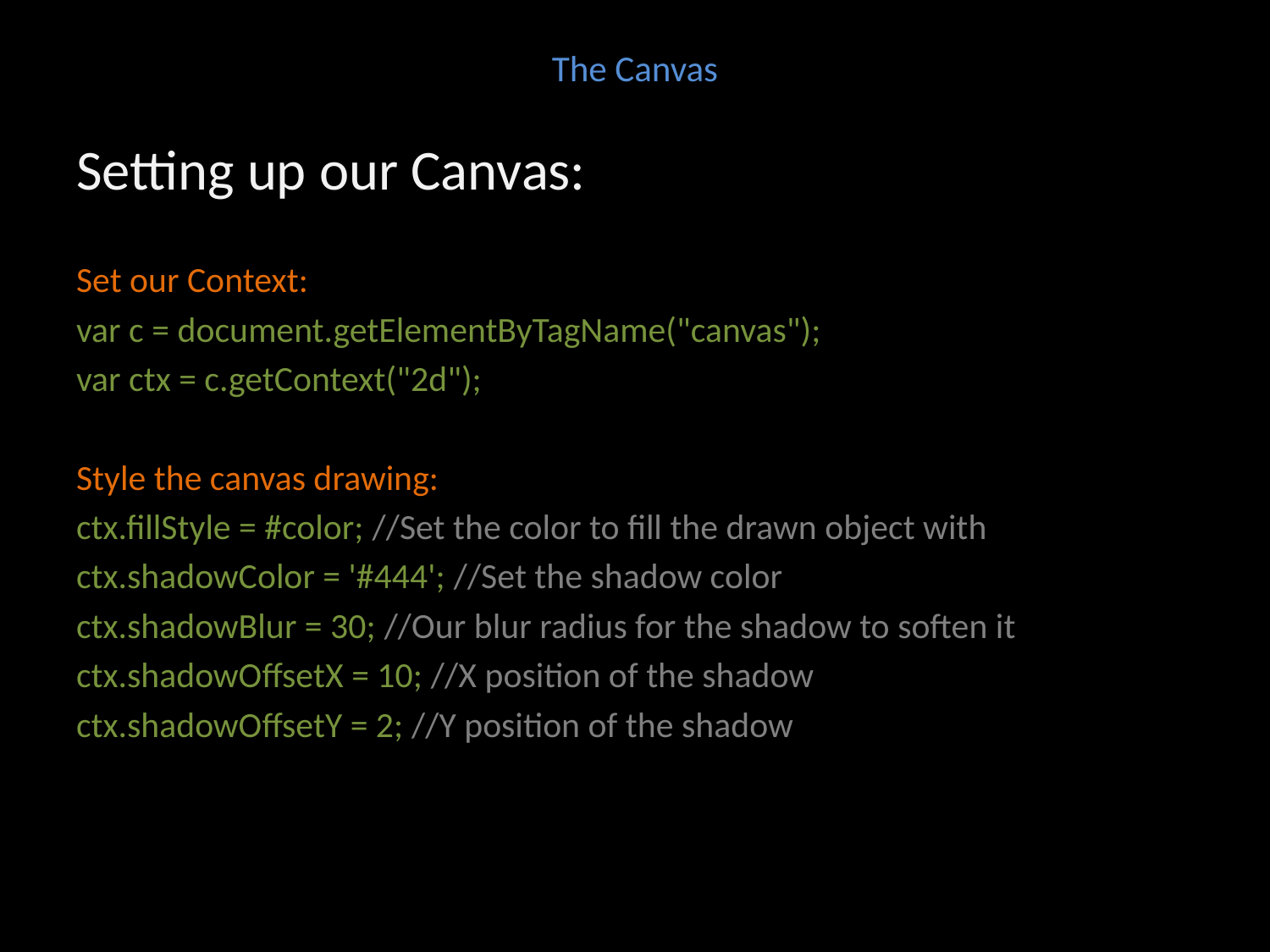

# The Canvas
Setting up our Canvas:

Set our Context:
var c = document.getElementByTagName("canvas");
var ctx = c.getContext("2d");

Style the canvas drawing:
ctx.fillStyle = #color; //Set the color to fill the drawn object with
ctx.shadowColor = '#444'; //Set the shadow color
ctx.shadowBlur = 30; //Our blur radius for the shadow to soften it
ctx.shadowOffsetX = 10; //X position of the shadow
ctx.shadowOffsetY = 2; //Y position of the shadow